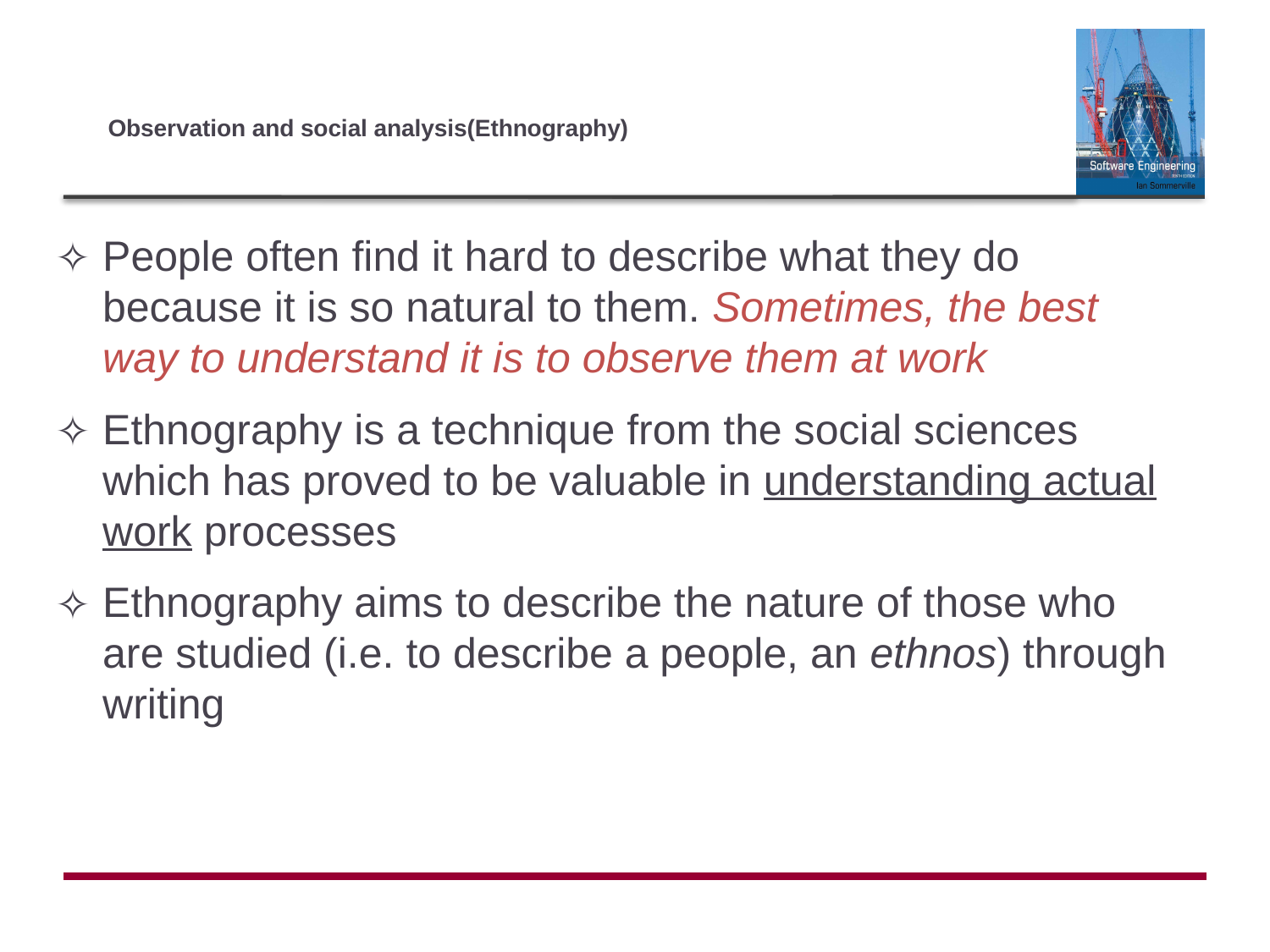

# Observation and social analysis(Ethnography)
People often find it hard to describe what they do because it is so natural to them. Sometimes, the best way to understand it is to observe them at work
Ethnography is a technique from the social sciences which has proved to be valuable in understanding actual work processes
Ethnography aims to describe the nature of those who are studied (i.e. to describe a people, an ethnos) through writing